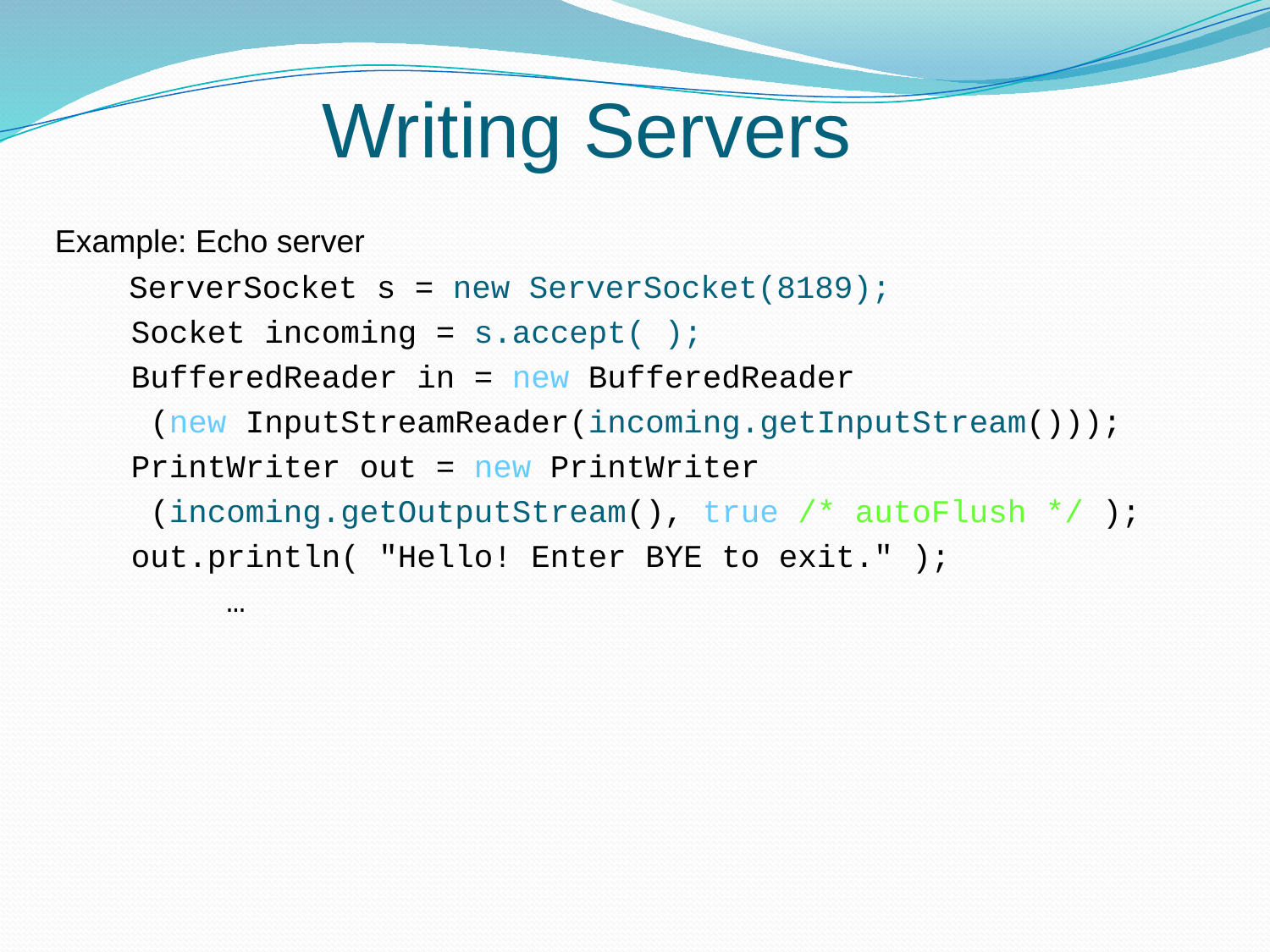

Writing Servers
Example: Echo server
     ServerSocket s = new ServerSocket(8189);
    Socket incoming = s.accept( );
    BufferedReader in = new BufferedReader
     (new InputStreamReader(incoming.getInputStream()));
    PrintWriter out = new PrintWriter
     (incoming.getOutputStream(), true /* autoFlush */ );
    out.println( "Hello! Enter BYE to exit." );
         …